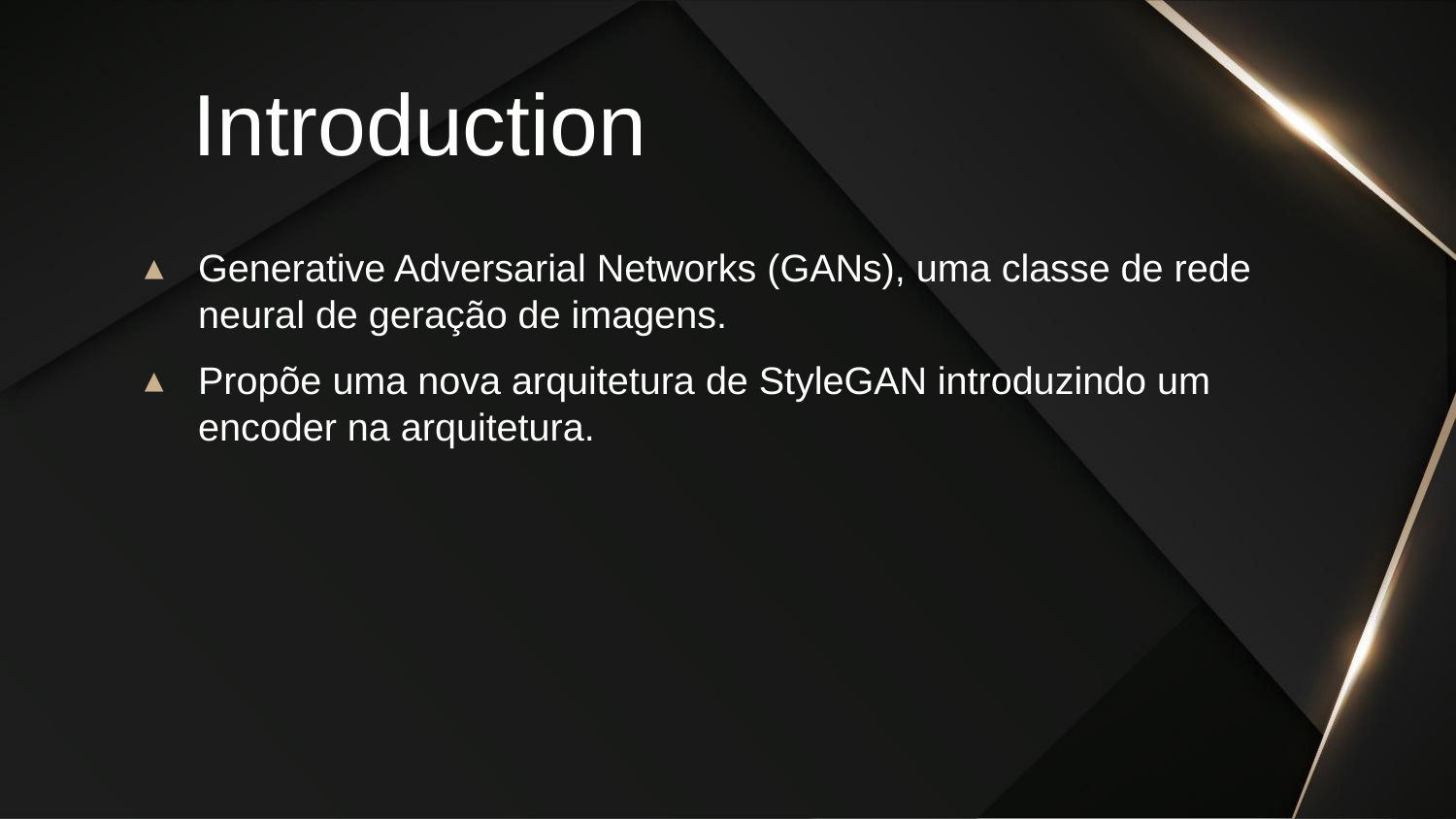

# Introduction
Generative Adversarial Networks (GANs), uma classe de rede neural de geração de imagens.
Propõe uma nova arquitetura de StyleGAN introduzindo um encoder na arquitetura.